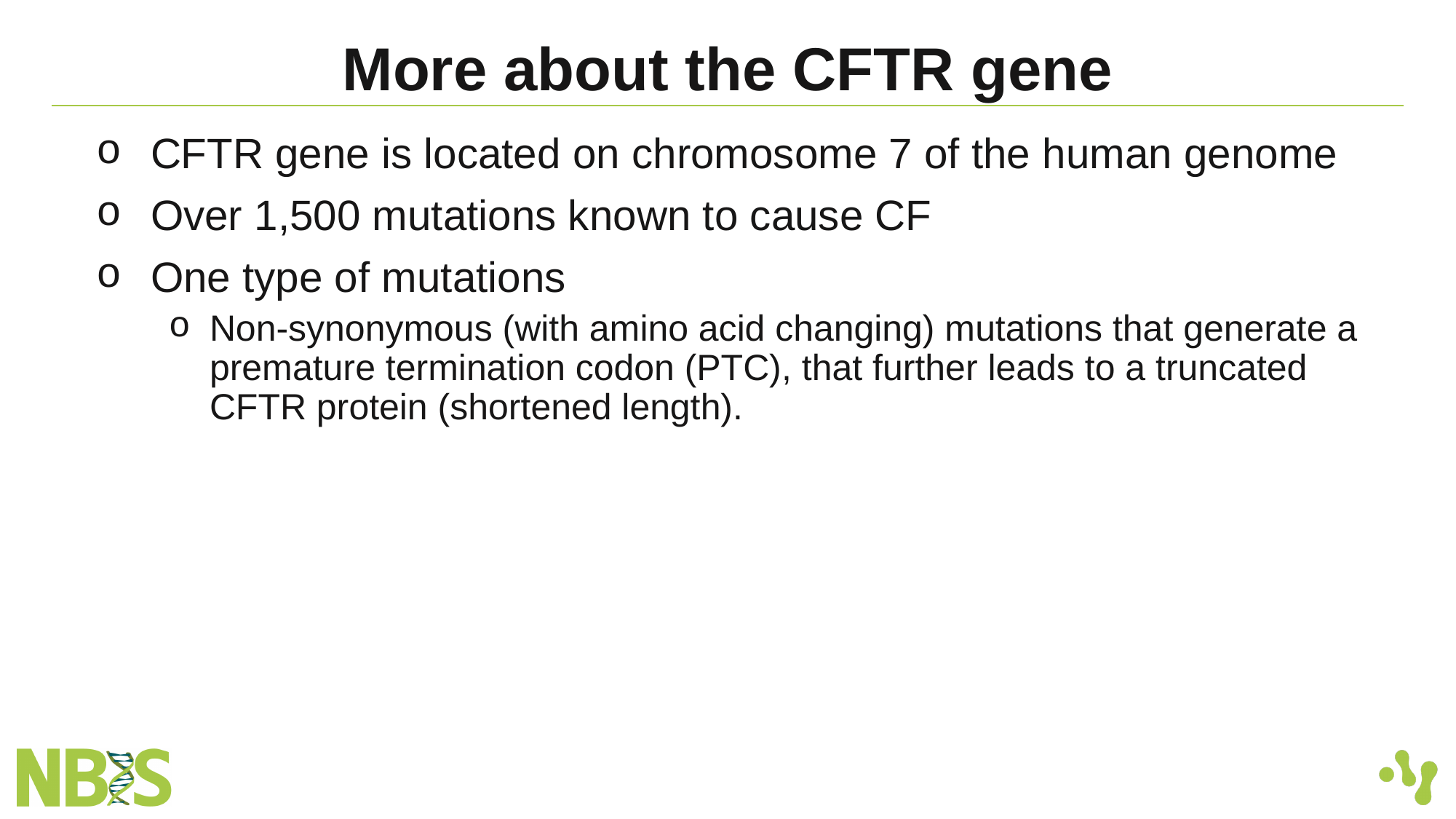

# More about the CFTR gene
CFTR gene is located on chromosome 7 of the human genome
Over 1,500 mutations known to cause CF
One type of mutations
Non-synonymous (with amino acid changing) mutations that generate a premature termination codon (PTC), that further leads to a truncated CFTR protein (shortened length).